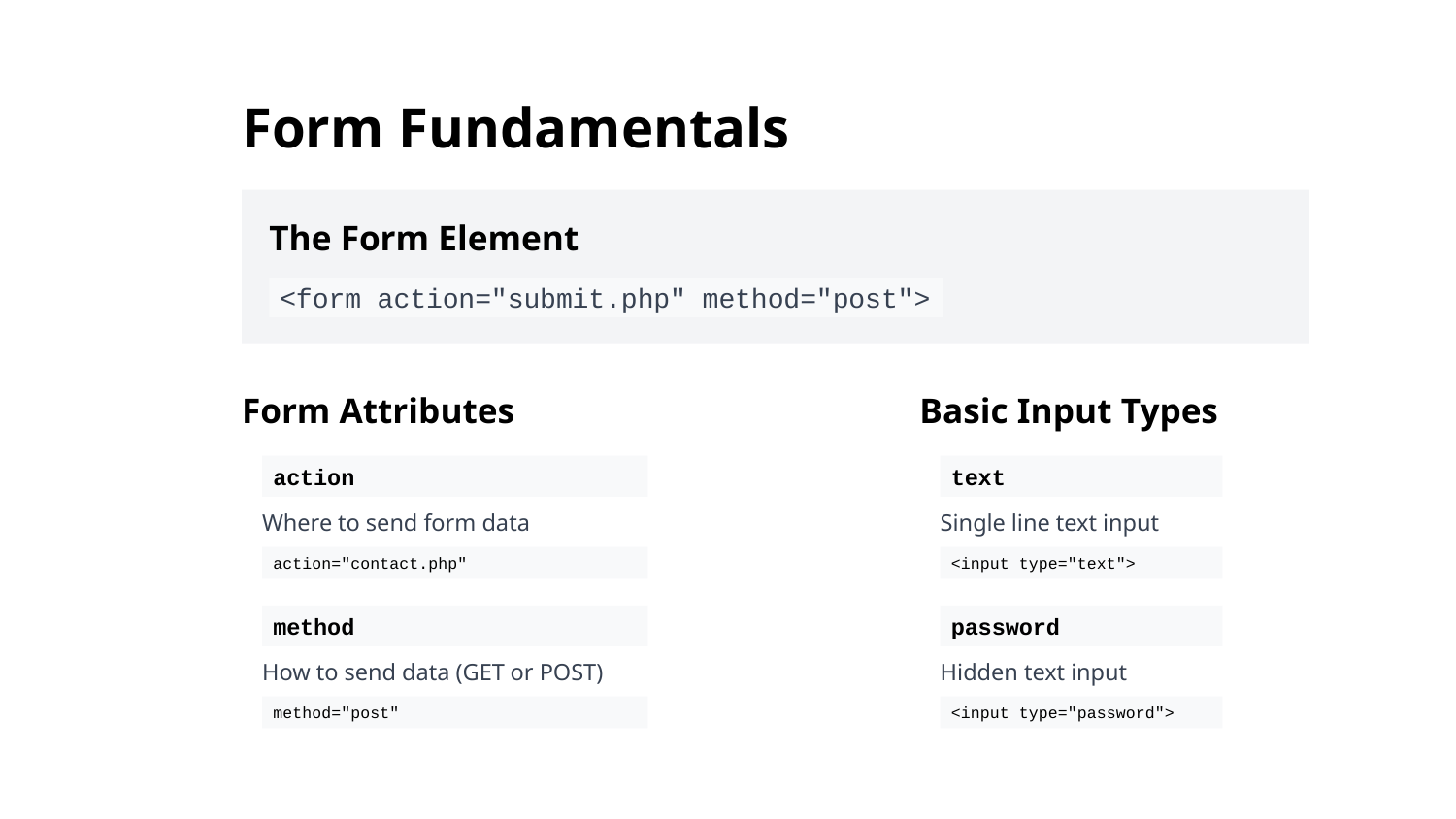

Form Fundamentals

The Form Element

<form action="submit.php" method="post">
Form Attributes
Basic Input Types

action
text
Where to send form data
Single line text input

action="contact.php"
<input type="text">

method
password
How to send data (GET or POST)
Hidden text input

method="post"
<input type="password">